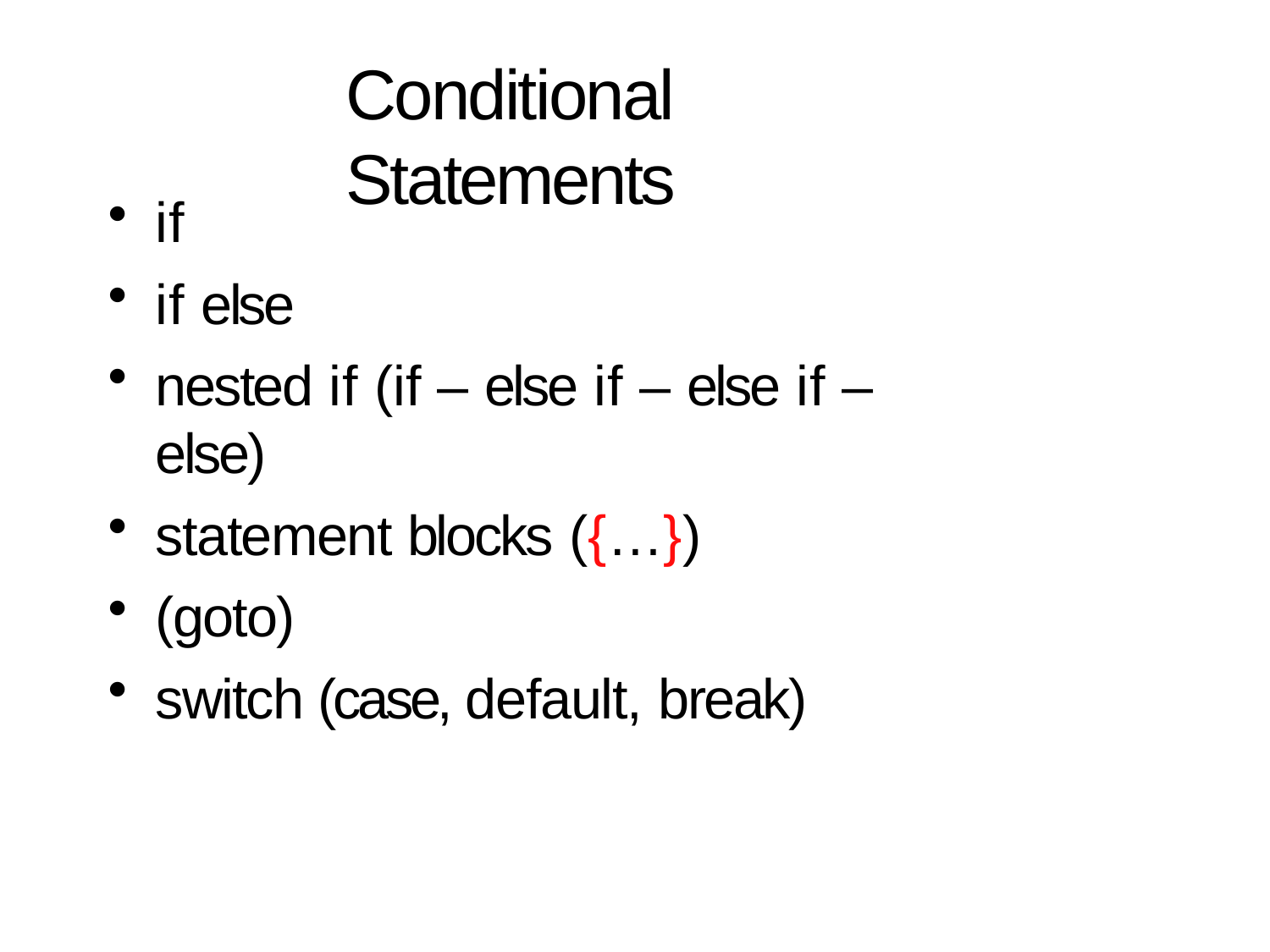

# Conditional Statements
if
if else
nested if (if – else if – else if – else)
statement blocks ({…})
(goto)
switch (case, default, break)